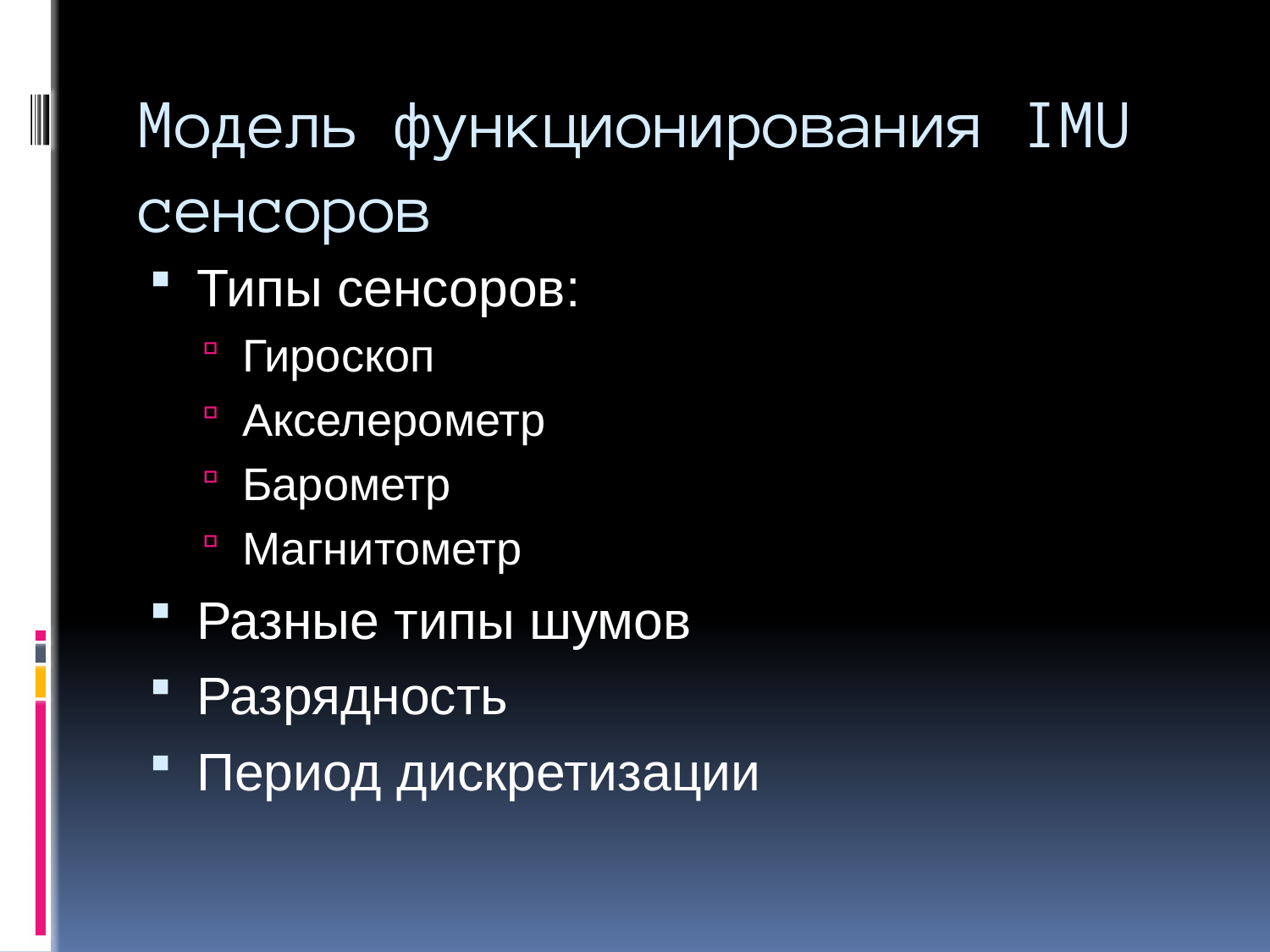

# Модель функционирования IMU сенсоров
Типы сенсоров:
Гироскоп
Акселерометр
Барометр
Магнитометр
Разные типы шумов
Разрядность
Период дискретизации